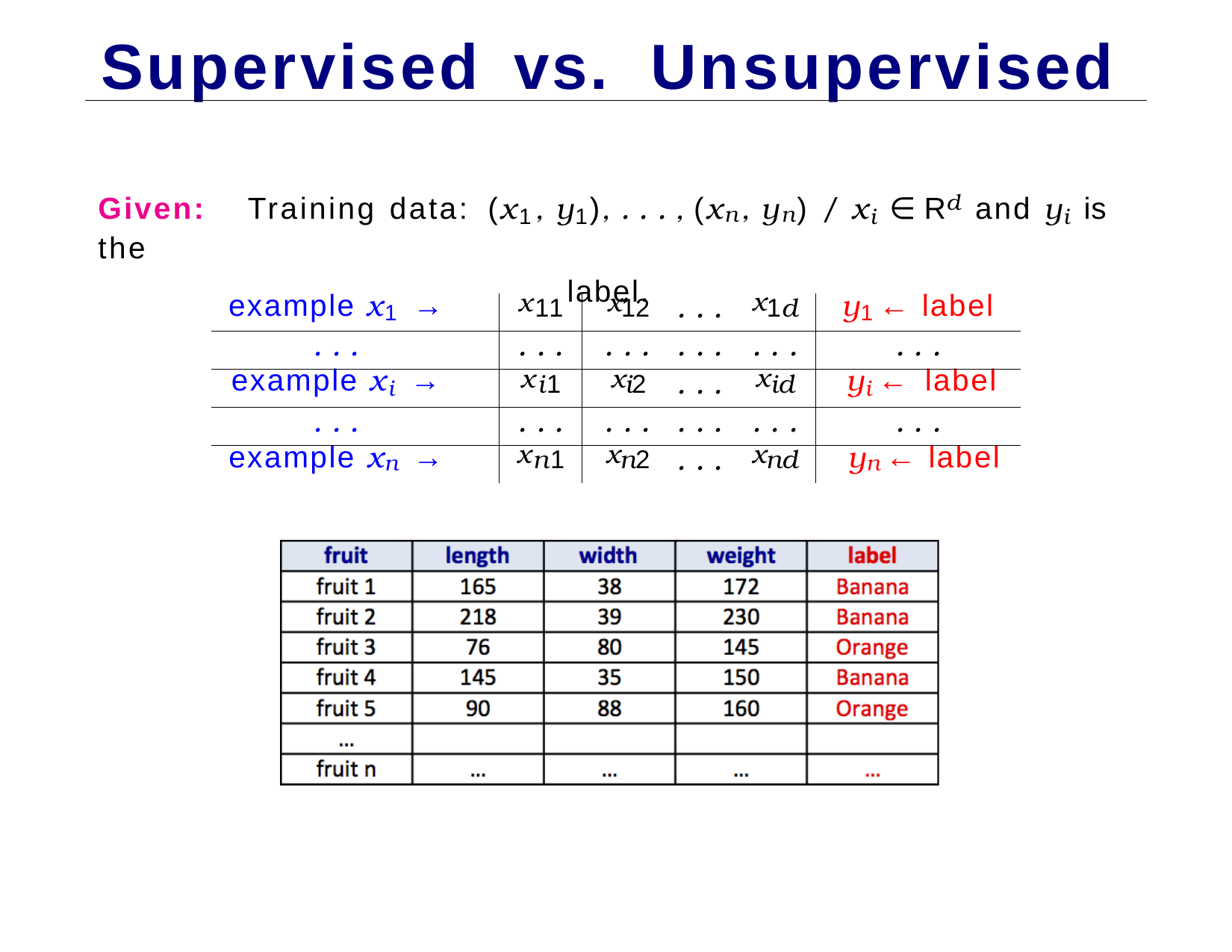

# Supervised	vs.	Unsupervised

Given:	Training data:	(x1, y1), . . . , (xn, yn) / xi ∈ Rd and yi is the
label.
| example x1 → | x11 | x12 | . . . | x1d | y1 ← label |
| --- | --- | --- | --- | --- | --- |
| . . . | . . . | . . . | . . . | . . . | . . . |
| example xi → | xi1 | xi2 | . . . | xid | yi ← label |
| . . . | . . . | . . . | . . . | . . . | . . . |
| example xn → | xn1 | xn2 | . . . | xnd | yn ← label |